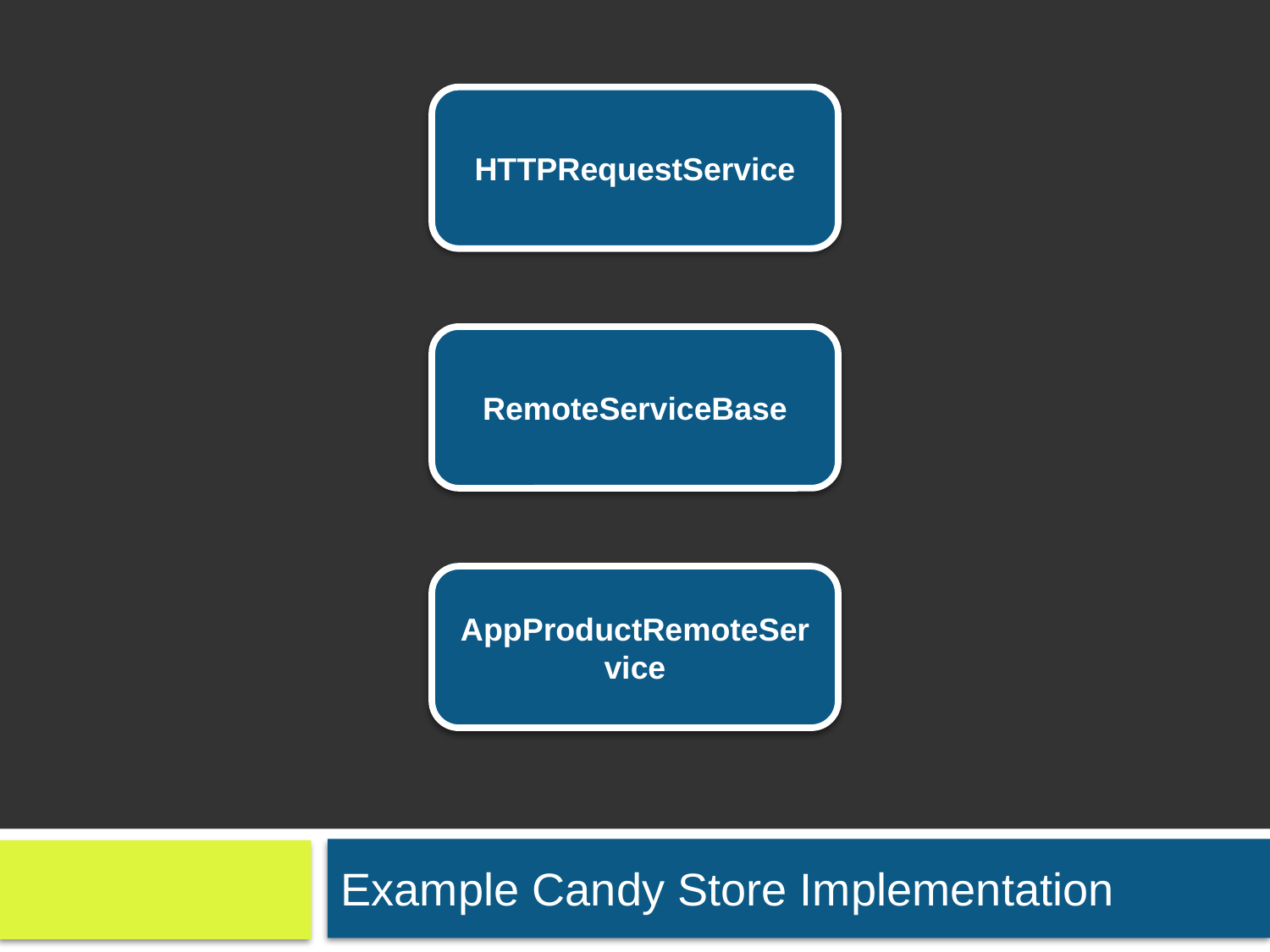

HTTPRequestService
RemoteServiceBase
AppProductRemoteService
Example Candy Store Implementation